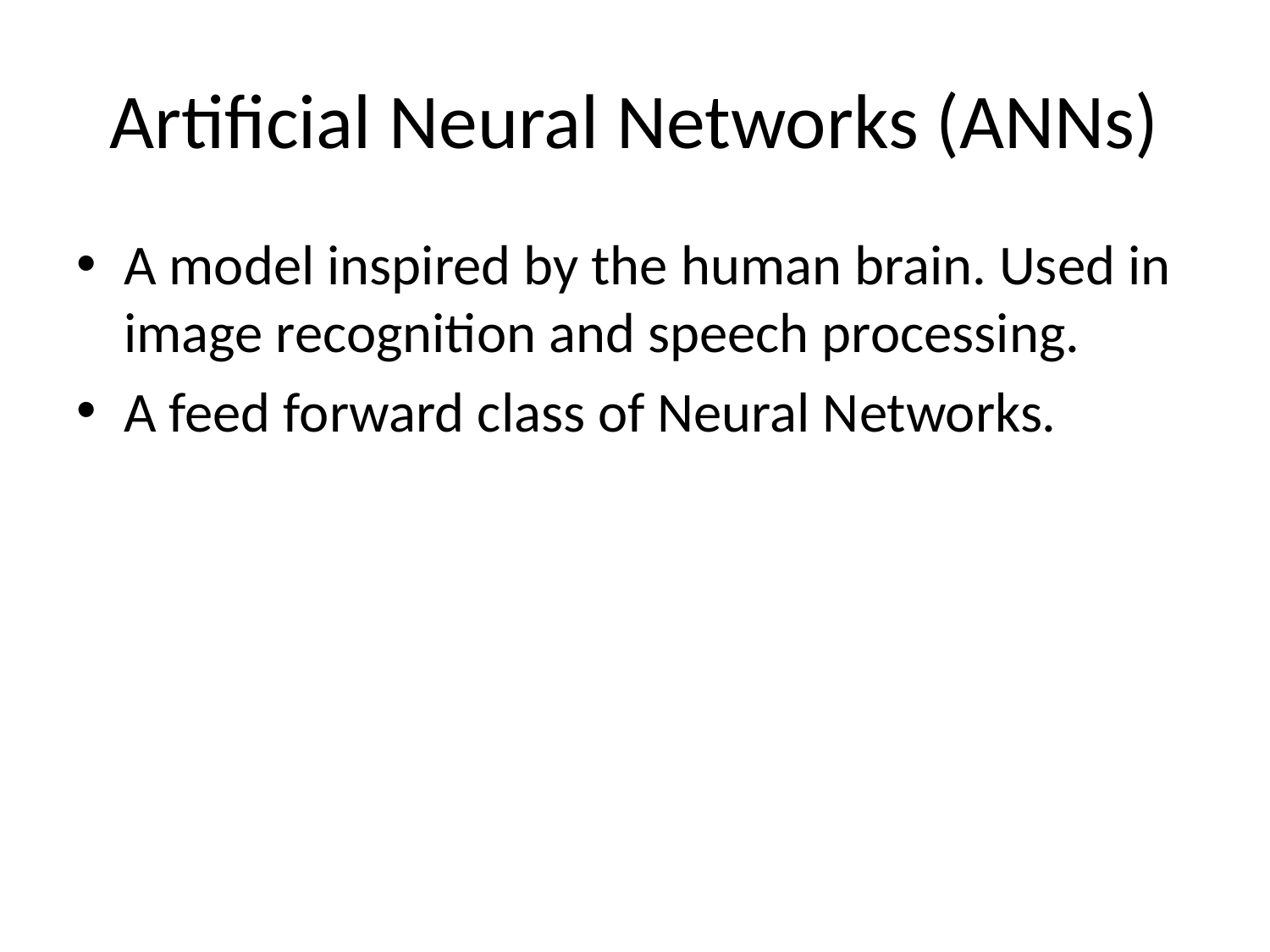

# Artificial Neural Networks (ANNs)
A model inspired by the human brain. Used in image recognition and speech processing.
A feed forward class of Neural Networks.